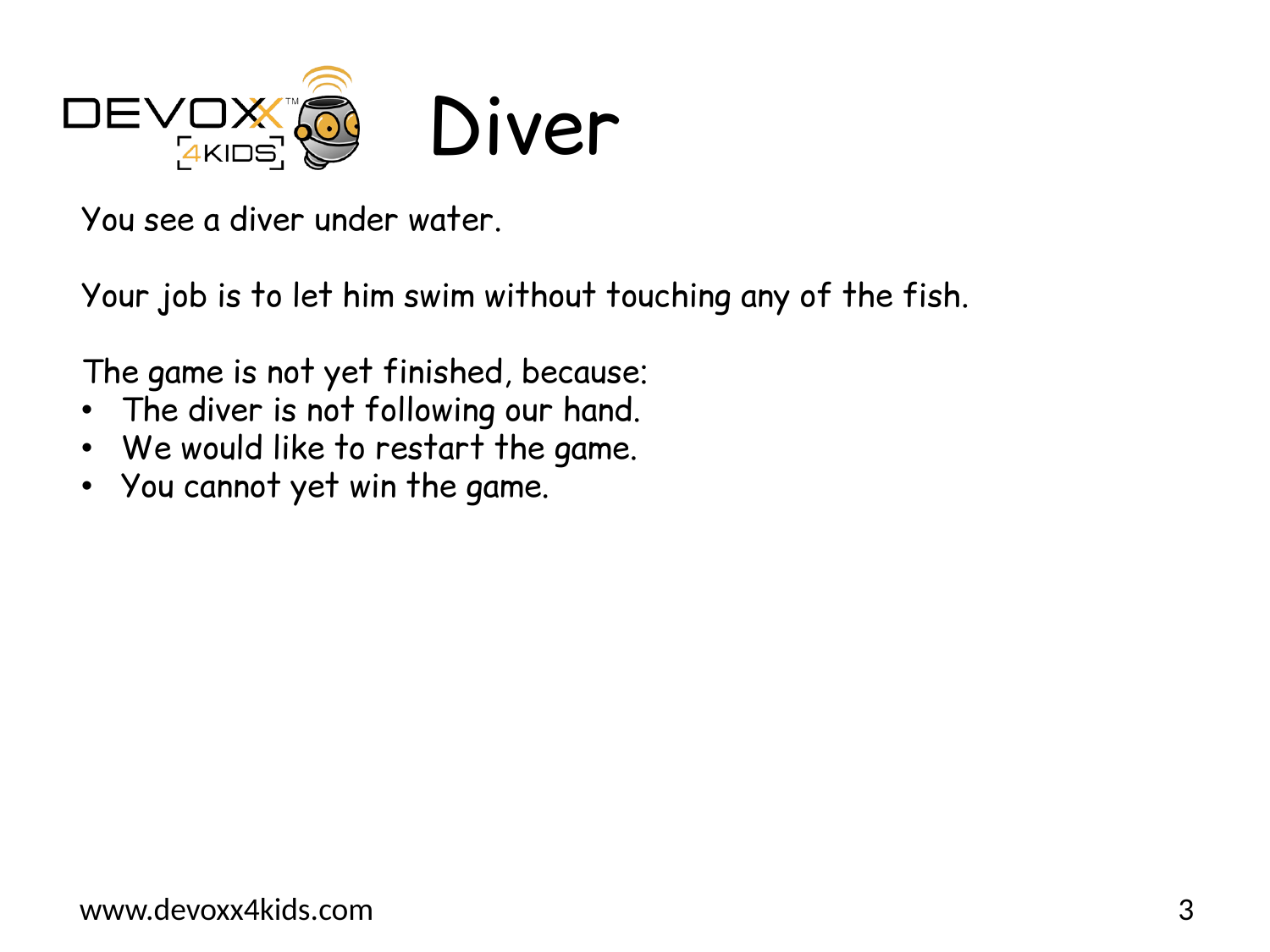

# Diver
You see a diver under water.

Your job is to let him swim without touching any of the fish.

The game is not yet finished, because:
The diver is not following our hand.
We would like to restart the game.
You cannot yet win the game.

3